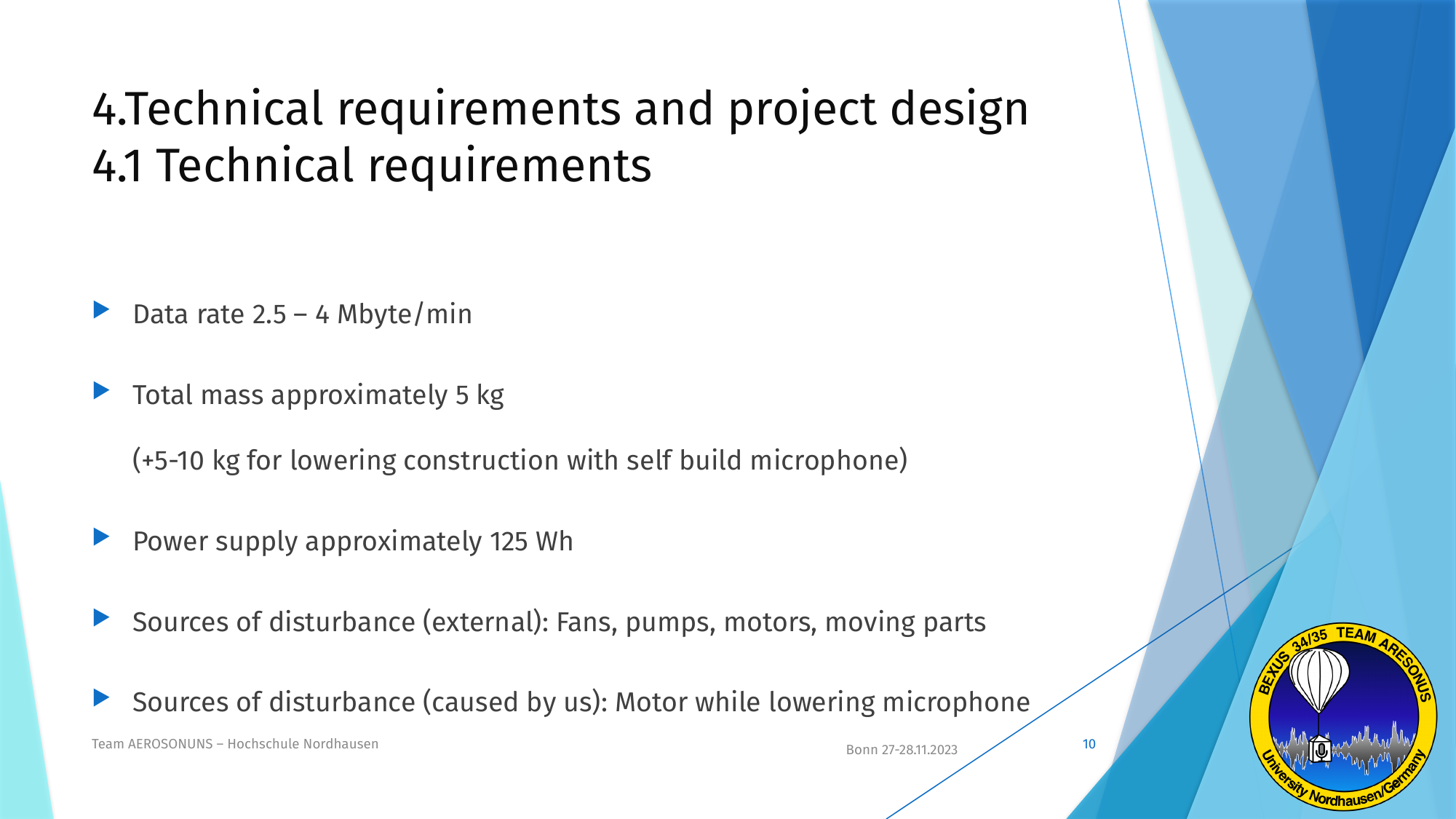

# 4.Technical requirements and project design 4.1 Technical requirements
Data rate 2.5 – 4 Mbyte/min
Total mass approximately 5 kg
(+5-10 kg for lowering construction with self build microphone)
Power supply approximately 125 Wh
Sources of disturbance (external): Fans, pumps, motors, moving parts
Sources of disturbance (caused by us): Motor while lowering microphone
Team AEROSONUNS – Hochschule Nordhausen
10
 Bonn 27-28.11.2023